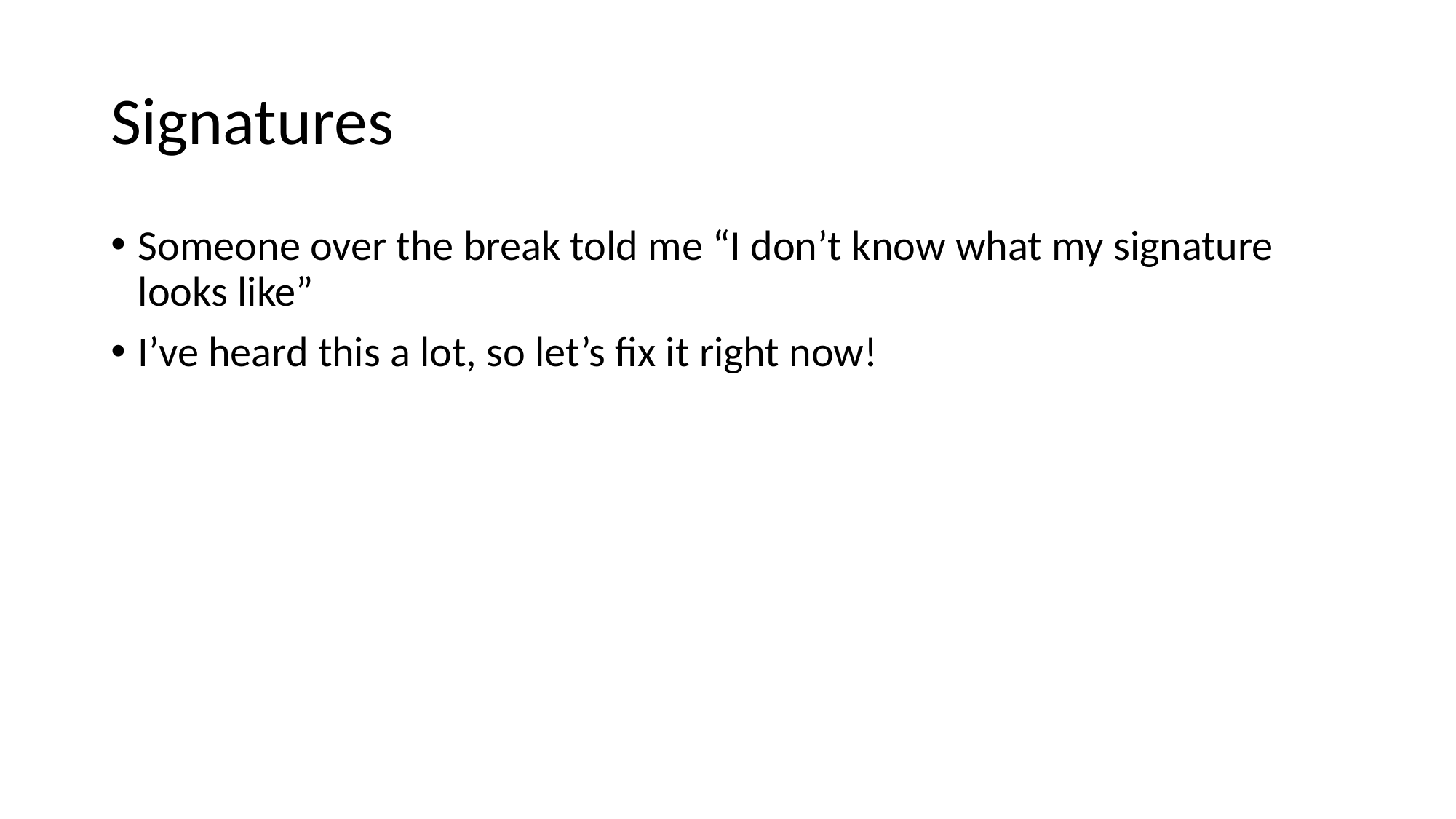

# Signatures
Someone over the break told me “I don’t know what my signature looks like”
I’ve heard this a lot, so let’s fix it right now!